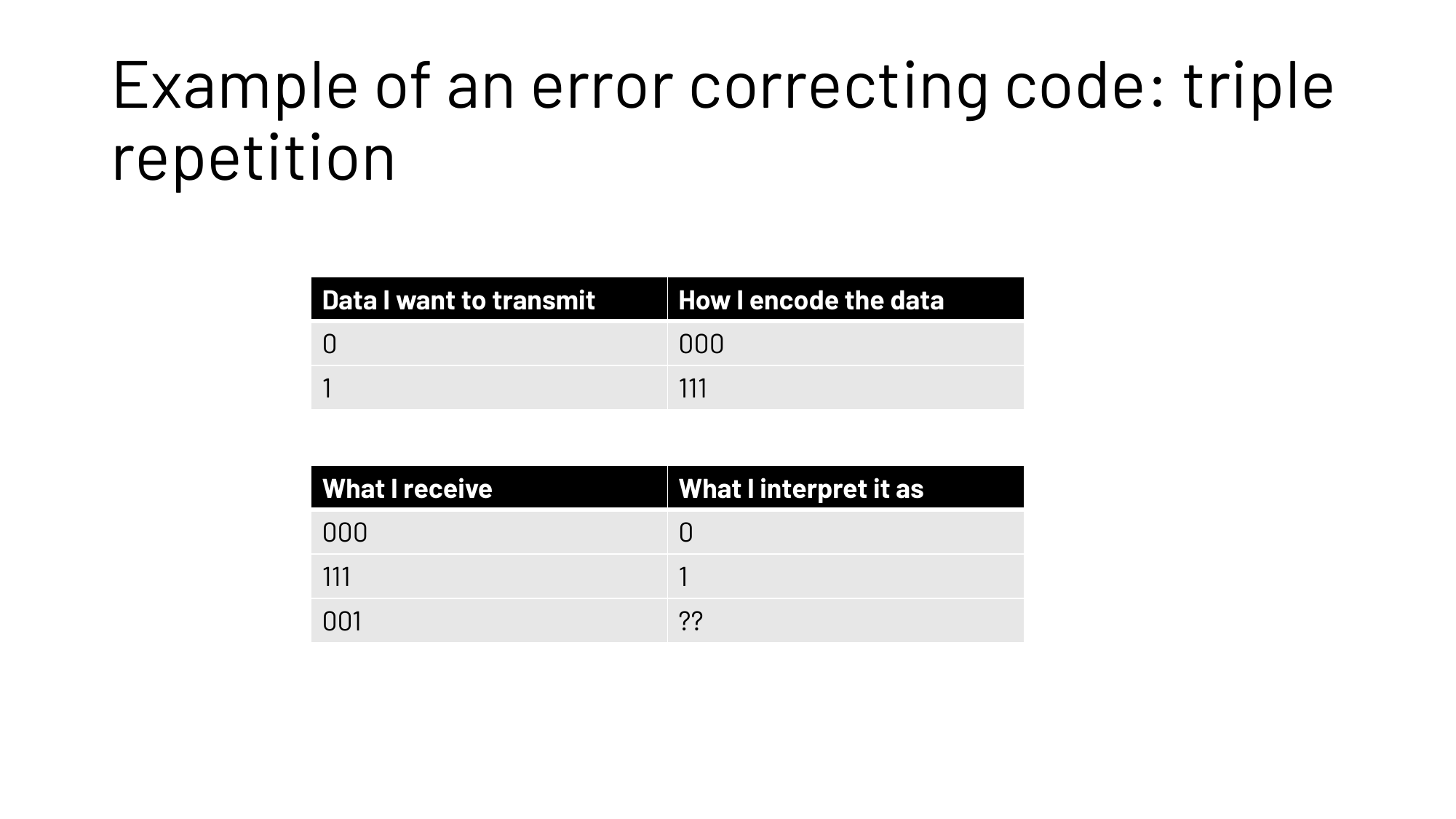

# Example of an error correcting code: triple repetition
| Data I want to transmit | How I encode the data |
| --- | --- |
| 0 | 000 |
| 1 | 111 |
| What I receive | What I interpret it as |
| --- | --- |
| 000 | 0 |
| 111 | 1 |
| 001 | ?? |